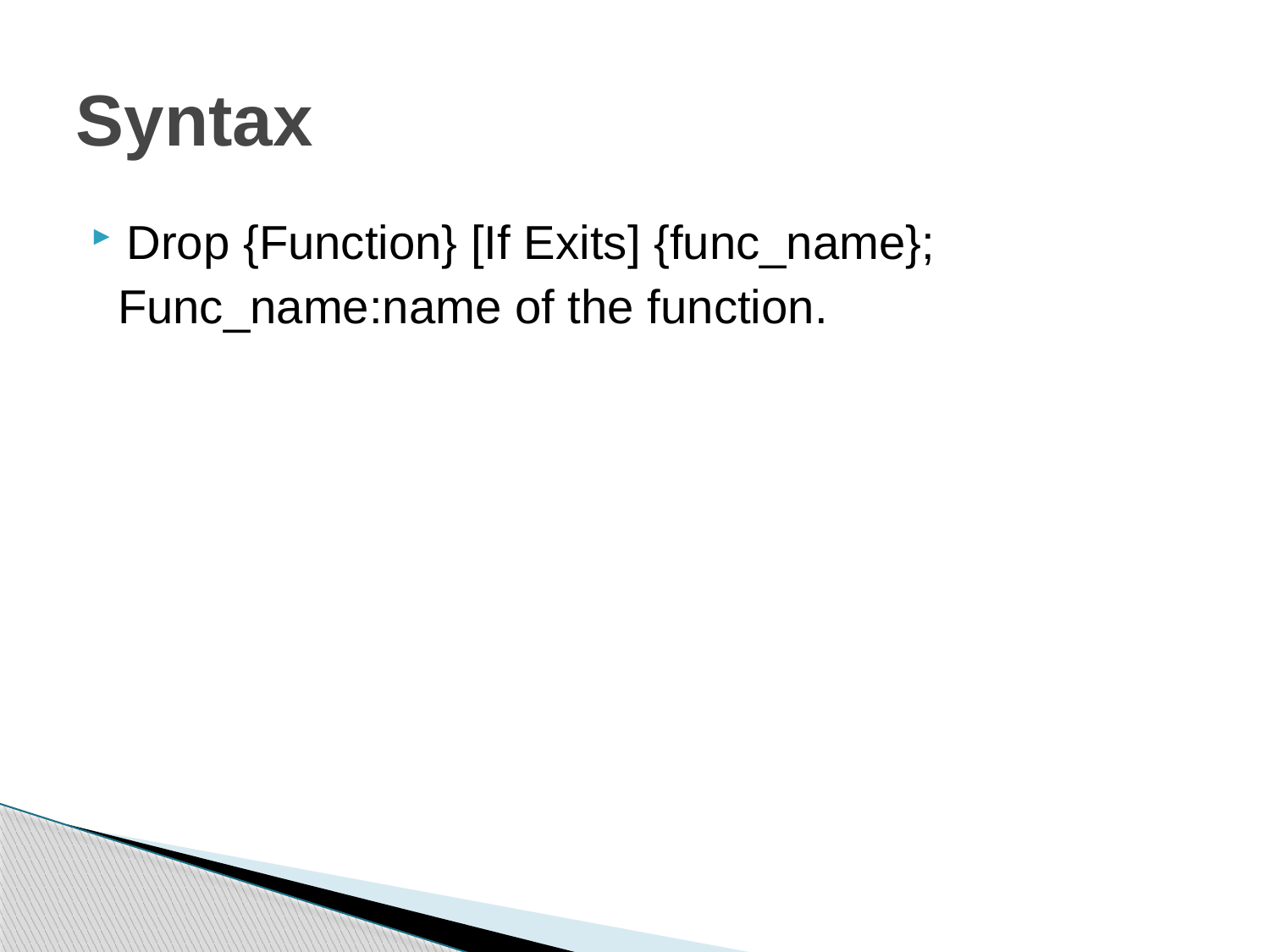

# Syntax
Drop {Function} [If Exits] {func_name};
  Func_name:name of the function.